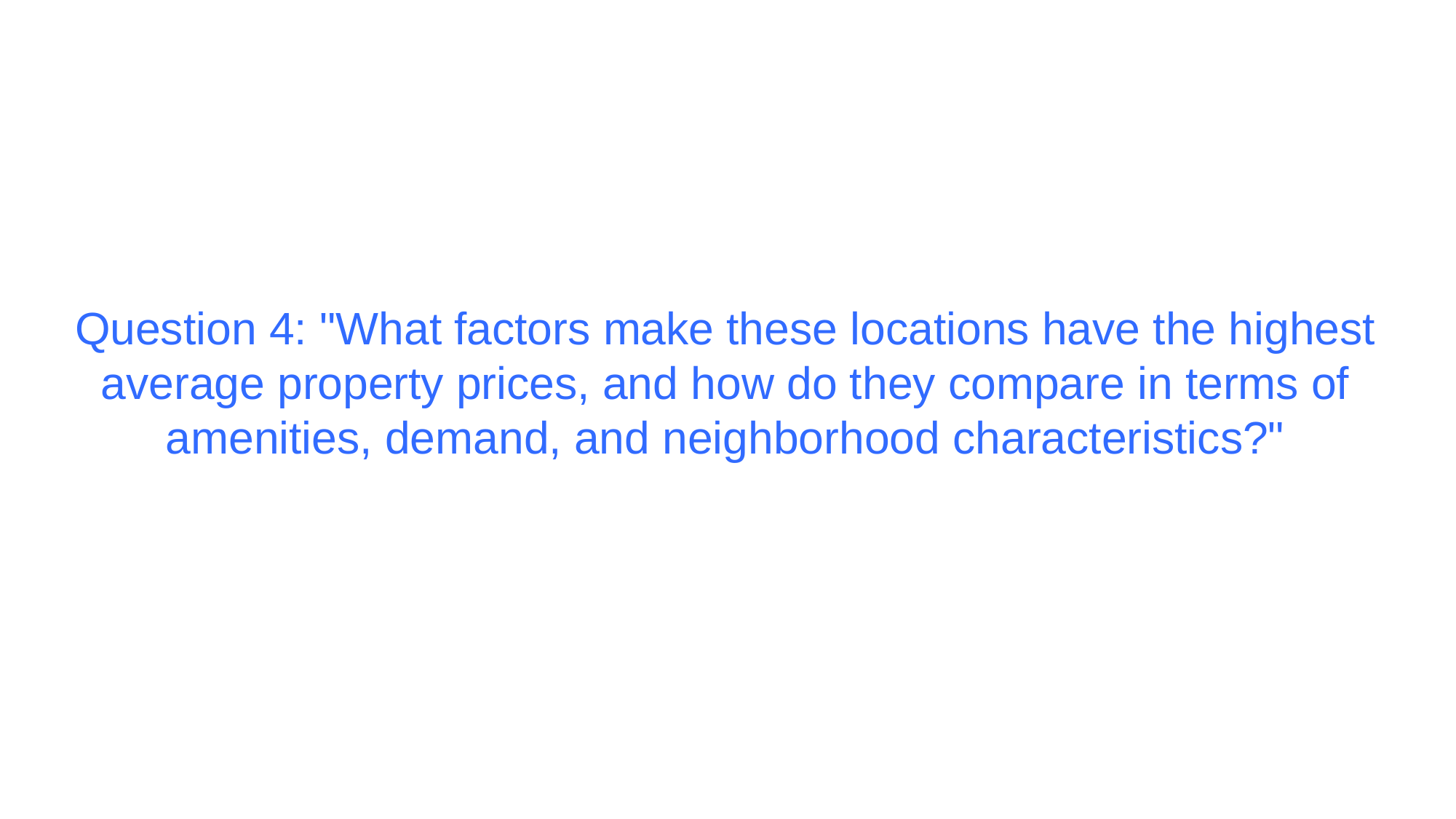

Question 4: "What factors make these locations have the highest average property prices, and how do they compare in terms of amenities, demand, and neighborhood characteristics?"